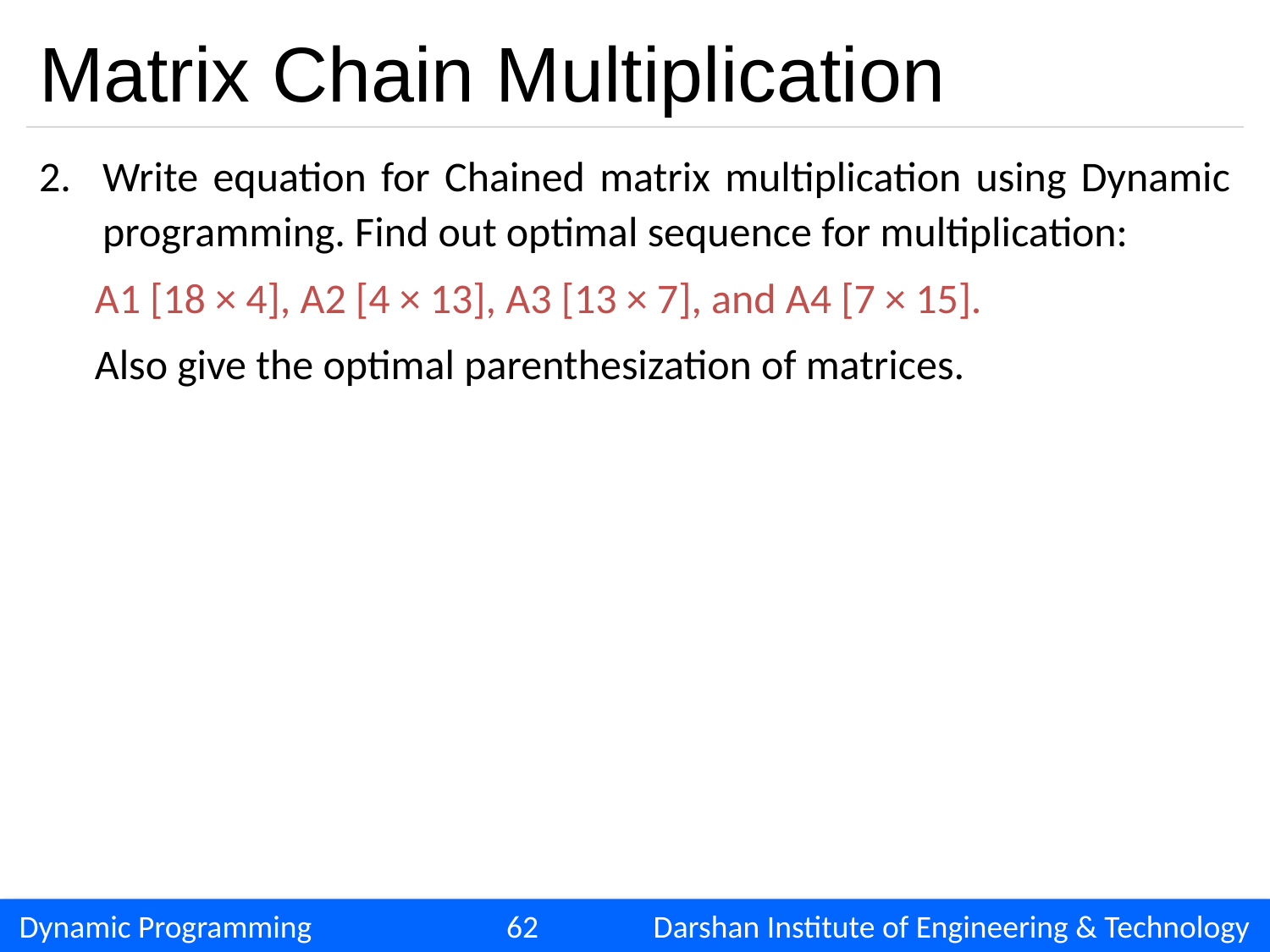

# Matrix Chain Multiplication
Write equation for Chained matrix multiplication using Dynamic programming. Find out optimal sequence for multiplication:
A1 [18 × 4], A2 [4 × 13], A3 [13 × 7], and A4 [7 × 15].
Also give the optimal parenthesization of matrices.